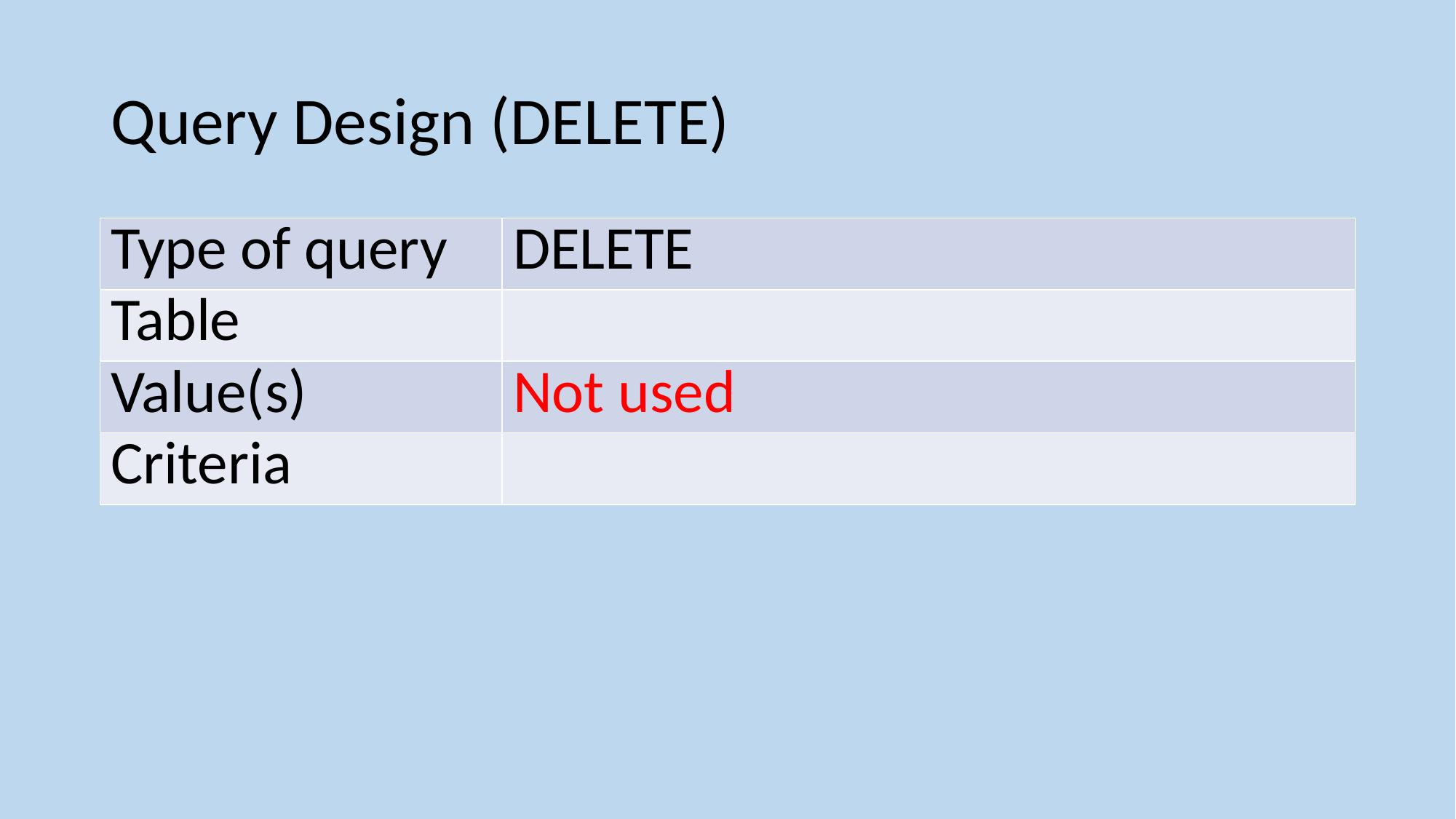

# Query Design (DELETE)
| Type of query | DELETE |
| --- | --- |
| Table |  |
| Value(s) | Not used |
| Criteria |  |